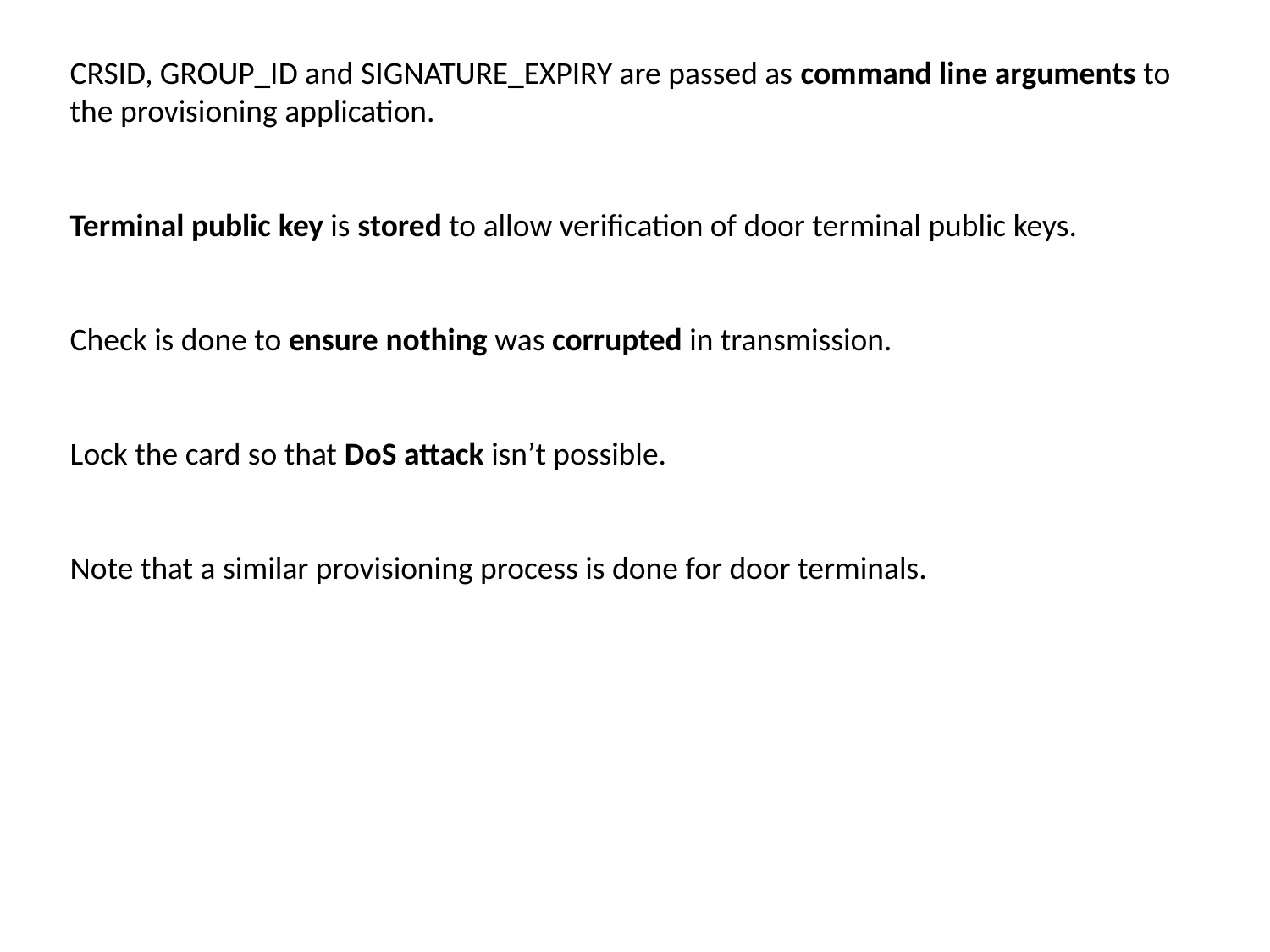

CRSID, GROUP_ID and SIGNATURE_EXPIRY are passed as command line arguments to the provisioning application.

Terminal public key is stored to allow verification of door terminal public keys.

Check is done to ensure nothing was corrupted in transmission.

Lock the card so that DoS attack isn’t possible.

Note that a similar provisioning process is done for door terminals.